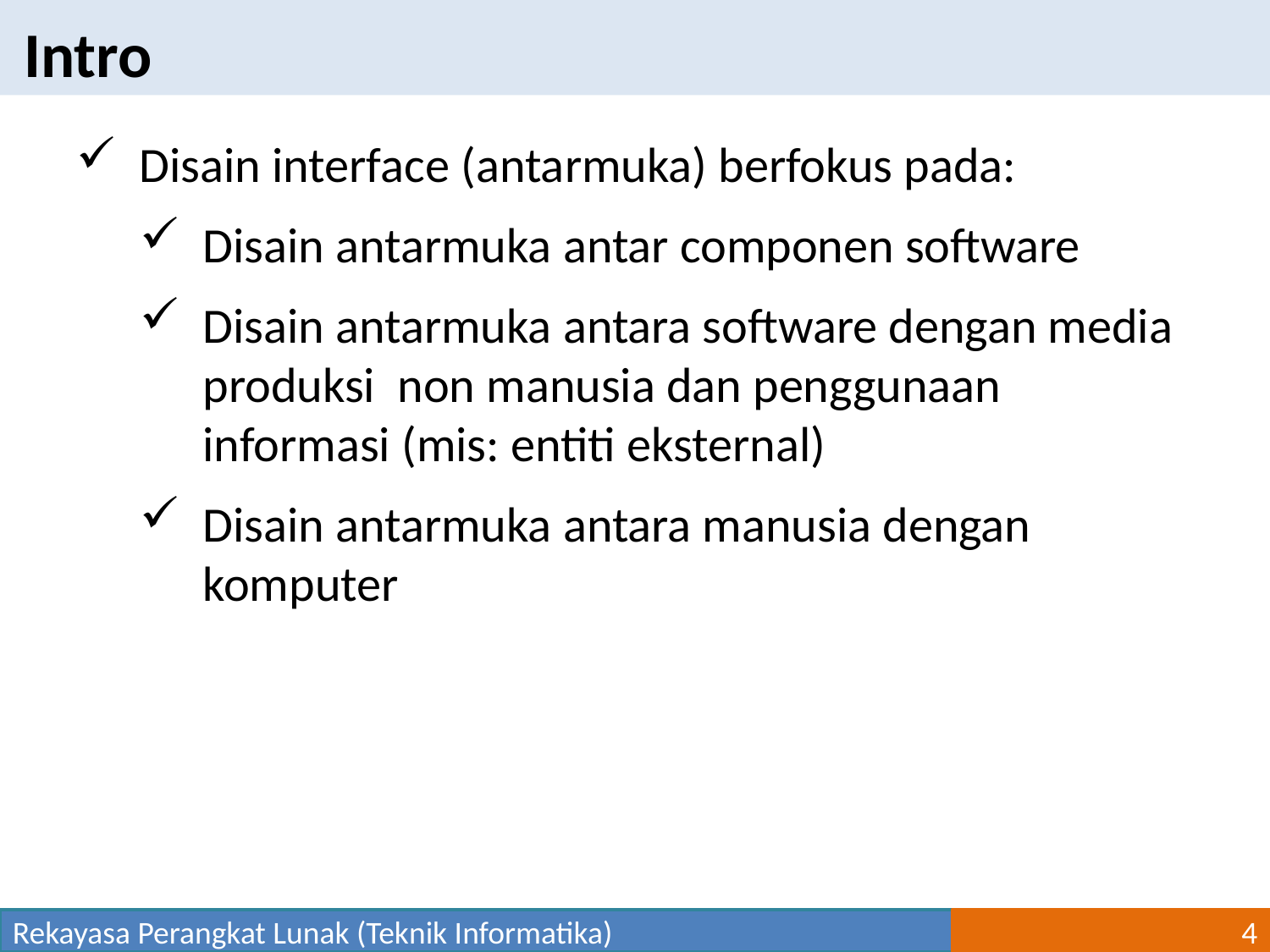

Intro
Disain interface (antarmuka) berfokus pada:
Disain antarmuka antar componen software
Disain antarmuka antara software dengan media produksi  non manusia dan penggunaan informasi (mis: entiti eksternal)
Disain antarmuka antara manusia dengan komputer

Rekayasa Perangkat Lunak (Teknik Informatika)
4